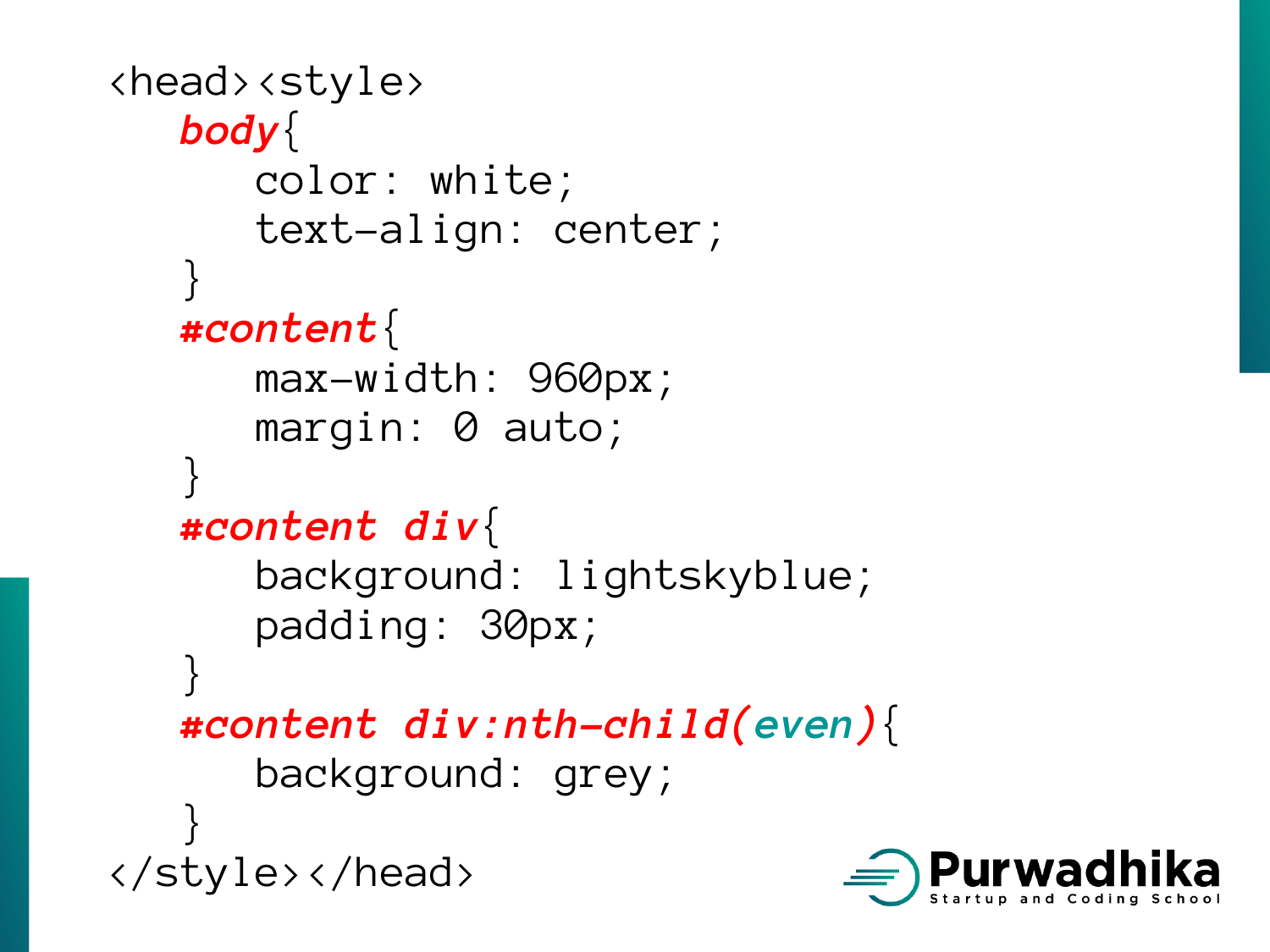

<head><style>
   body{
      color: white;
      text-align: center;
   }
   #content{
      max-width: 960px;
      margin: 0 auto;
   }
   #content div{
      background: lightskyblue;
      padding: 30px;
   }
   #content div:nth-child(even){
      background: grey;
   }
</style></head>